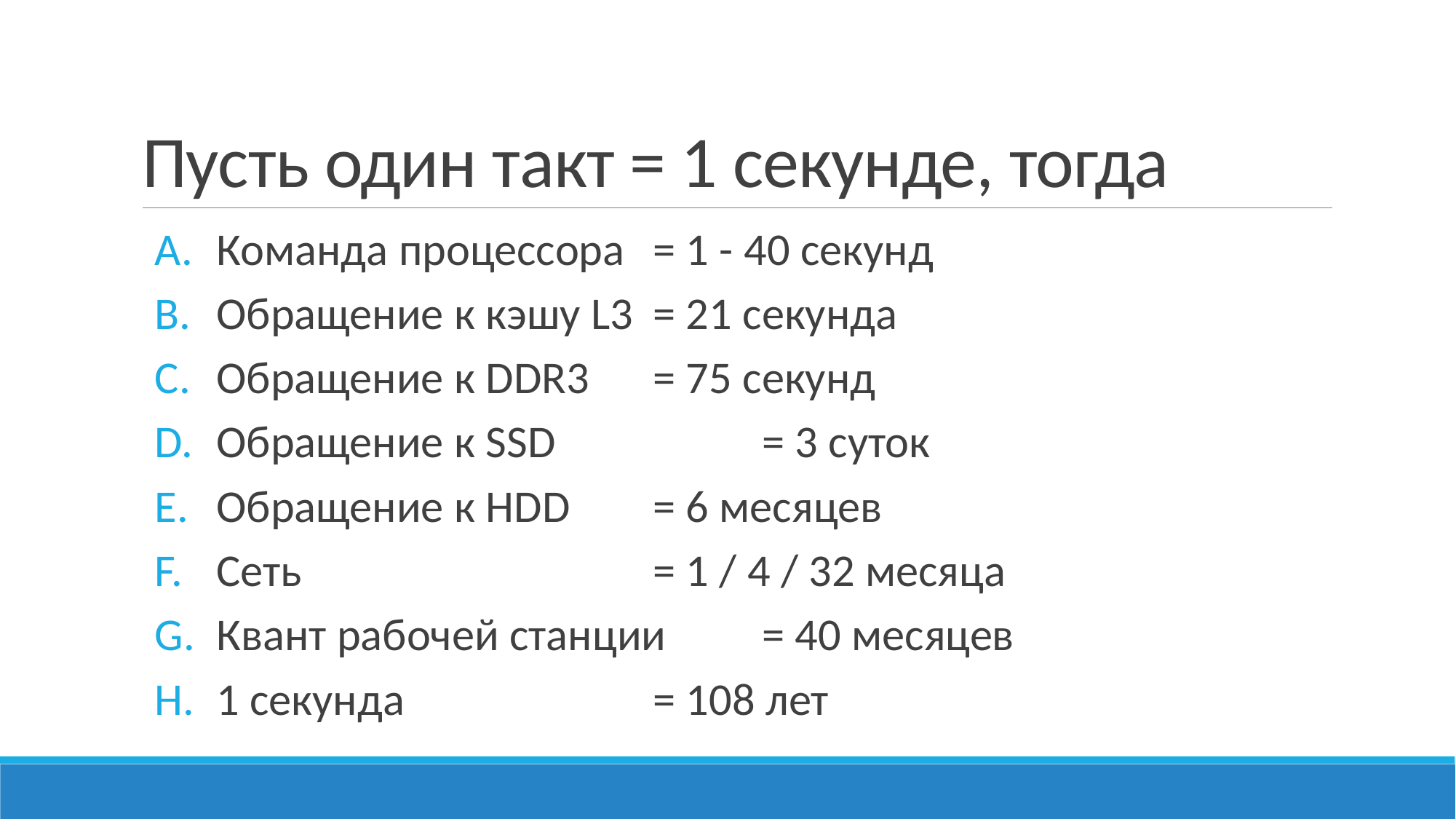

# Пусть один такт = 1 секунде, тогда
Команда процессора	= 1 - 40 секунд
Обращение к кэшу L3	= 21 секунда
Обращение к DDR3	= 75 секунд
Обращение к SSD 		= 3 суток
Обращение к HDD	= 6 месяцев
Сеть				= 1 / 4 / 32 месяца
Квант рабочей станции	= 40 месяцев
1 секунда			= 108 лет